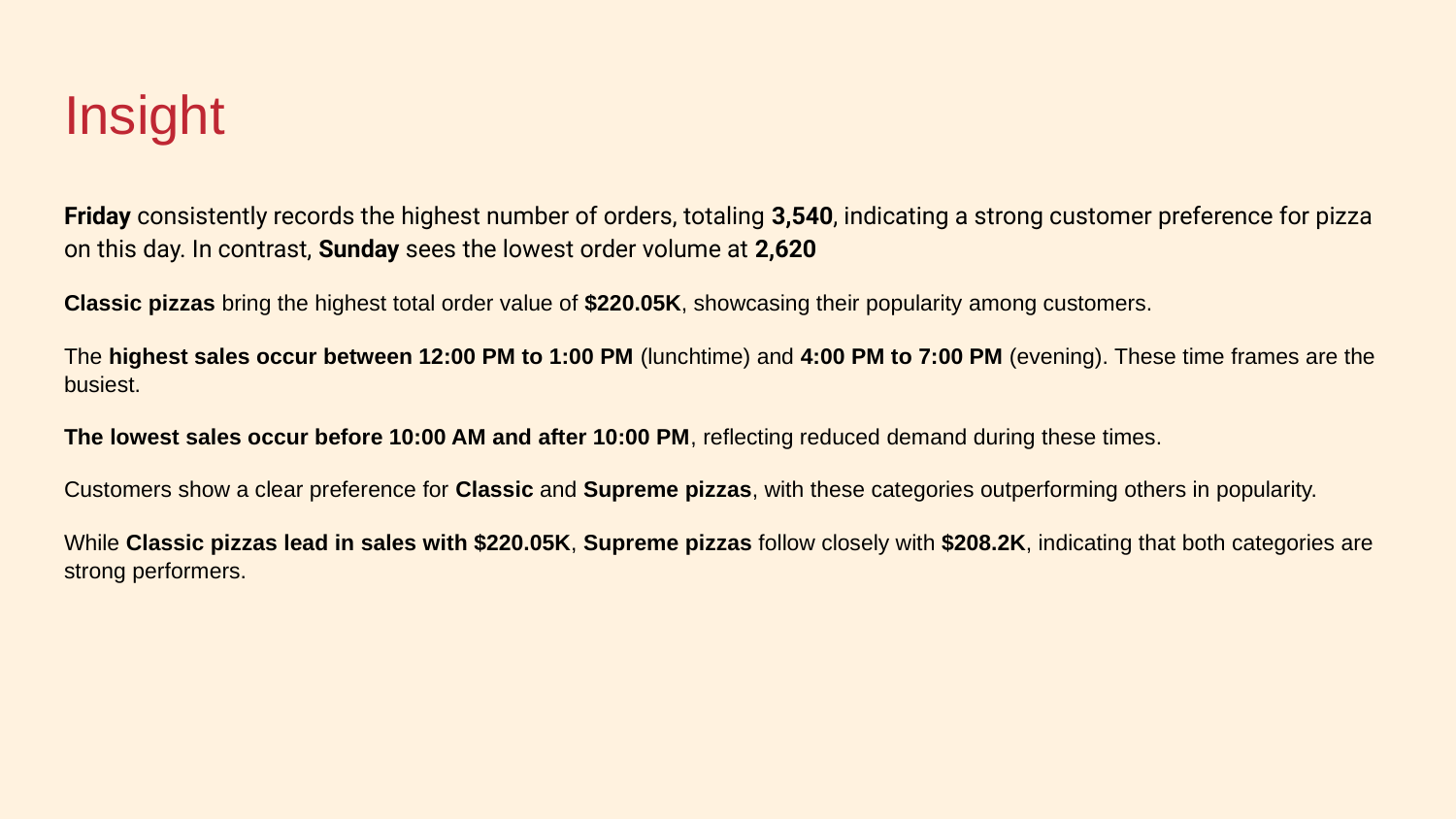

# Insight
Friday consistently records the highest number of orders, totaling 3,540, indicating a strong customer preference for pizza on this day. In contrast, Sunday sees the lowest order volume at 2,620
Classic pizzas bring the highest total order value of $220.05K, showcasing their popularity among customers.
The highest sales occur between 12:00 PM to 1:00 PM (lunchtime) and 4:00 PM to 7:00 PM (evening). These time frames are the busiest.
The lowest sales occur before 10:00 AM and after 10:00 PM, reflecting reduced demand during these times.
Customers show a clear preference for Classic and Supreme pizzas, with these categories outperforming others in popularity.
While Classic pizzas lead in sales with $220.05K, Supreme pizzas follow closely with $208.2K, indicating that both categories are strong performers.